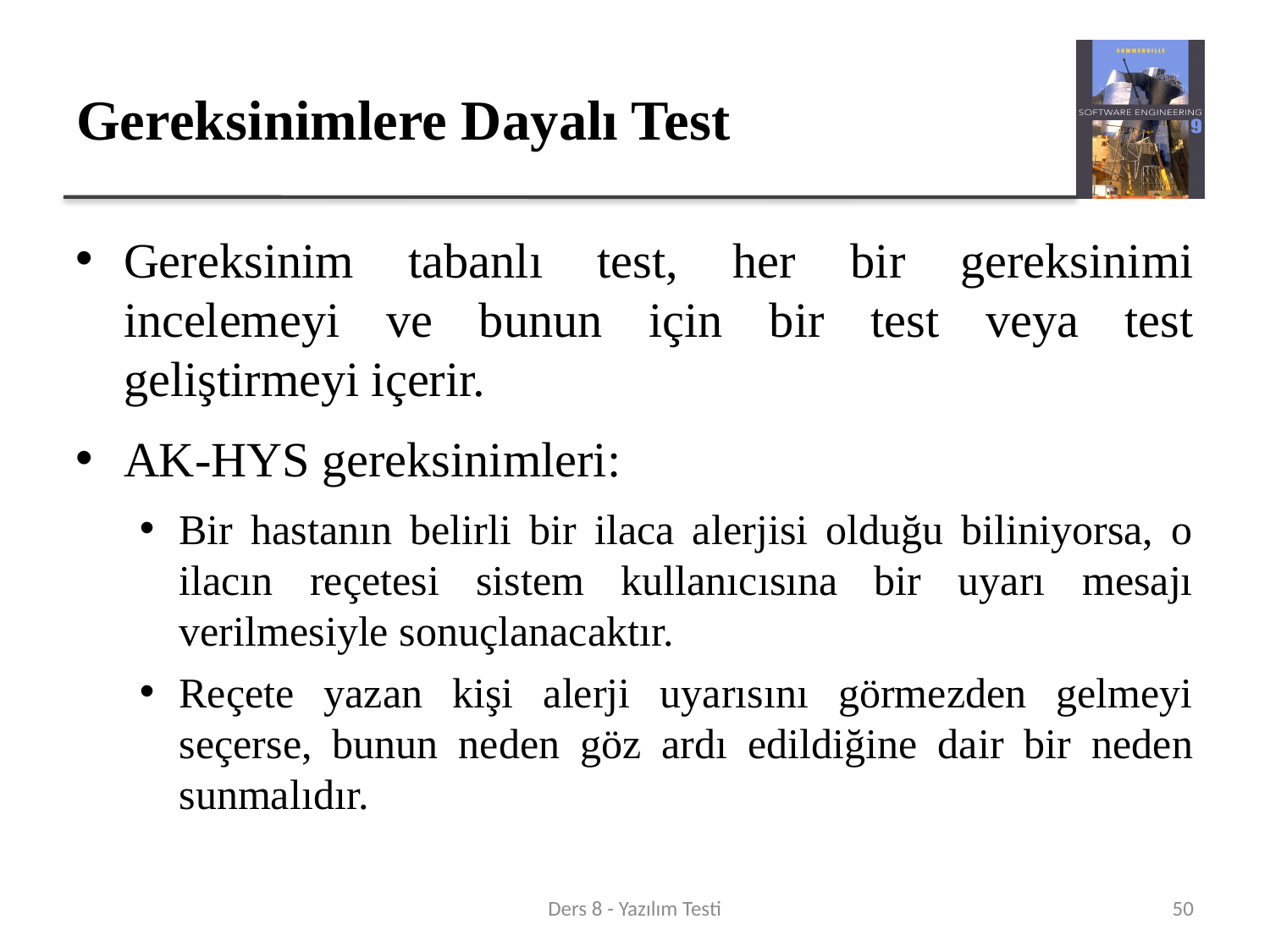

# Gereksinimlere Dayalı Test
Gereksinim tabanlı test, her bir gereksinimi incelemeyi ve bunun için bir test veya test geliştirmeyi içerir.
AK-HYS gereksinimleri:
Bir hastanın belirli bir ilaca alerjisi olduğu biliniyorsa, o ilacın reçetesi sistem kullanıcısına bir uyarı mesajı verilmesiyle sonuçlanacaktır.
Reçete yazan kişi alerji uyarısını görmezden gelmeyi seçerse, bunun neden göz ardı edildiğine dair bir neden sunmalıdır.
Ders 8 - Yazılım Testi
50